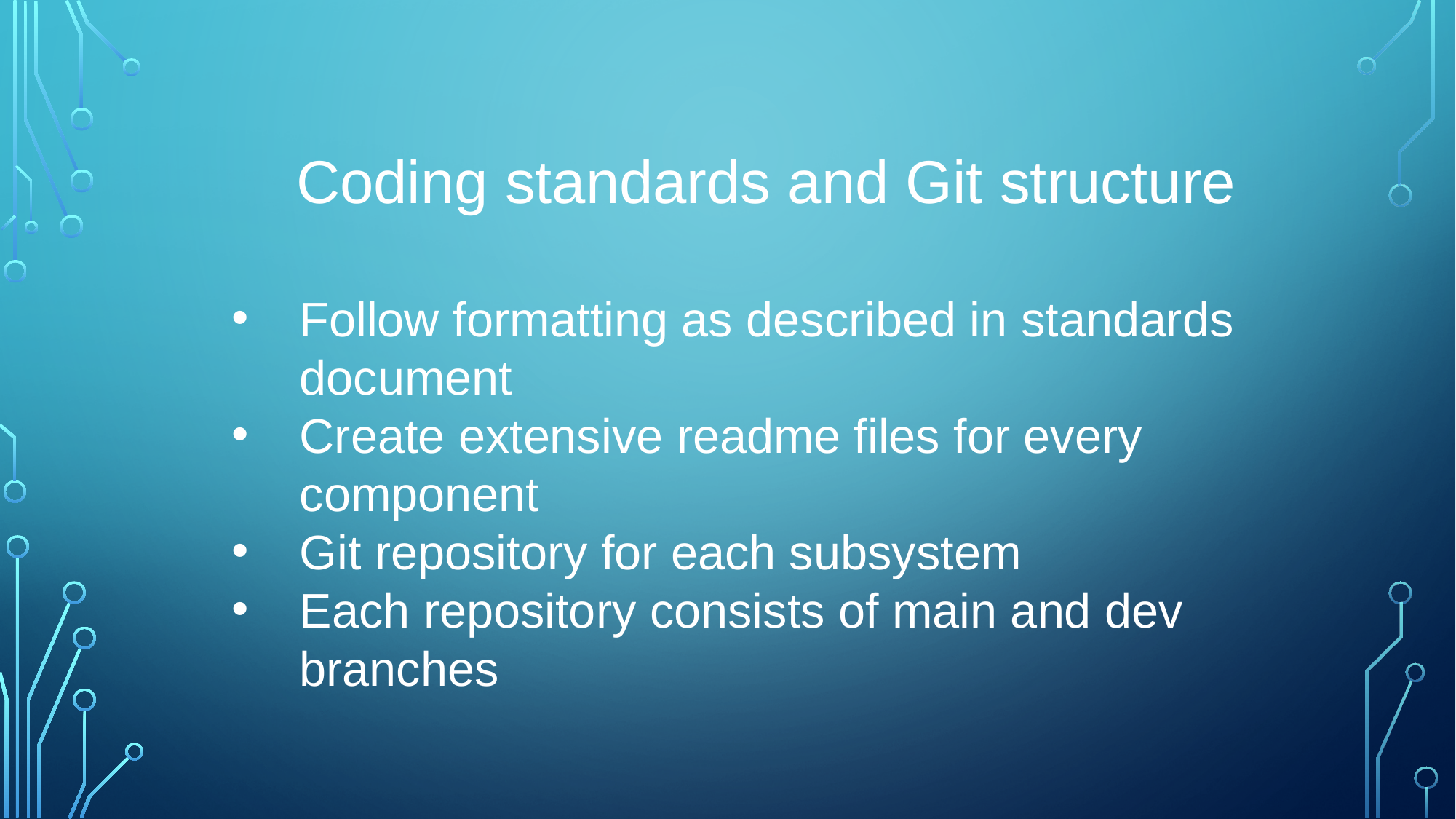

Coding standards and Git structure

Follow formatting as described in standards document
Create extensive readme files for every component
Git repository for each subsystem
Each repository consists of main and dev branches